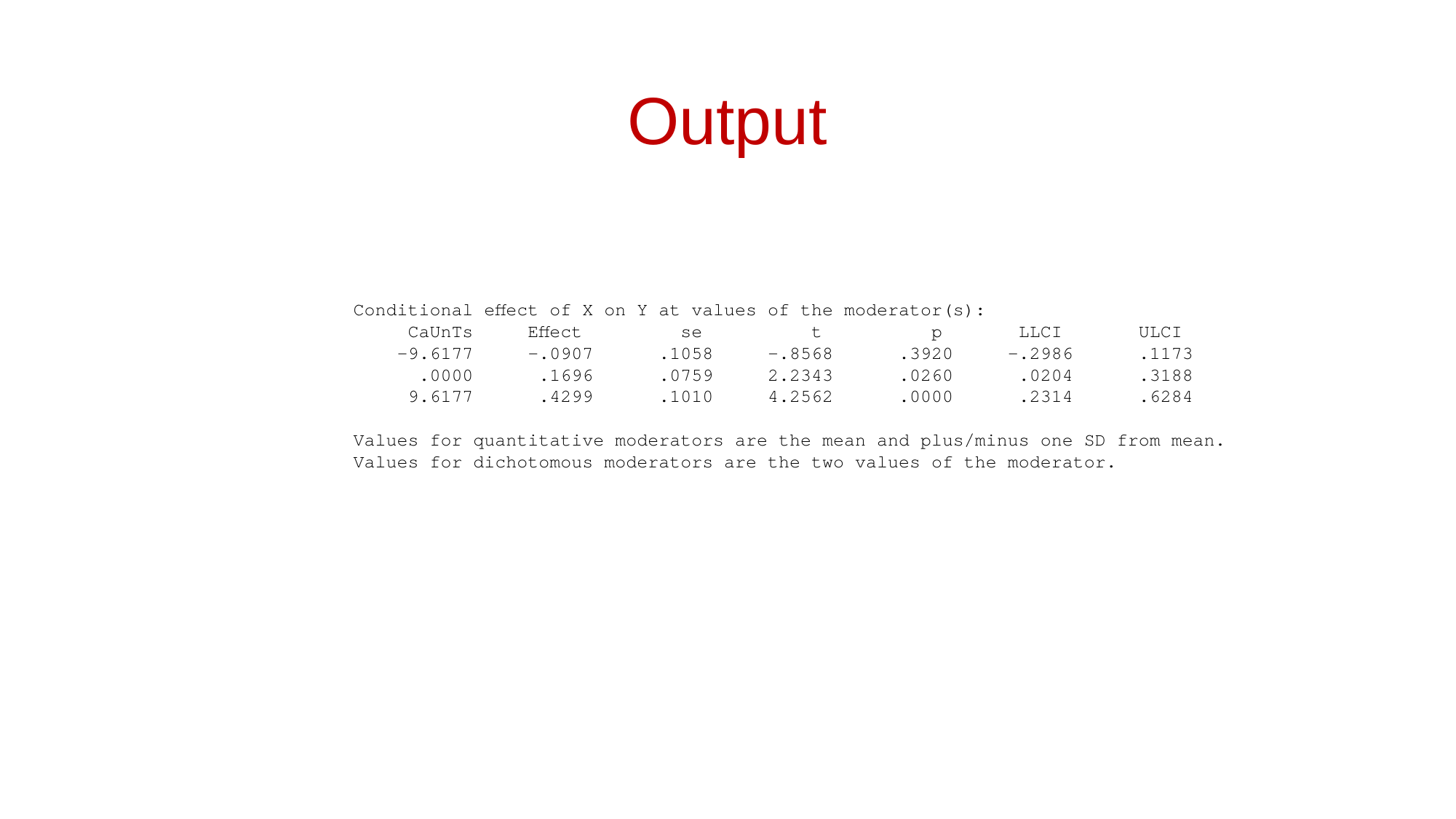

# Output
Conditional effect of X on Y at values of the moderator(s):
     CaUnTs     Effect         se          t          p       LLCI       ULCI
    -9.6177     -.0907      .1058     -.8568      .3920     -.2986      .1173
      .0000      .1696      .0759     2.2343      .0260      .0204      .3188
     9.6177      .4299      .1010     4.2562      .0000      .2314      .6284
Values for quantitative moderators are the mean and plus/minus one SD from mean.
Values for dichotomous moderators are the two values of the moderator.